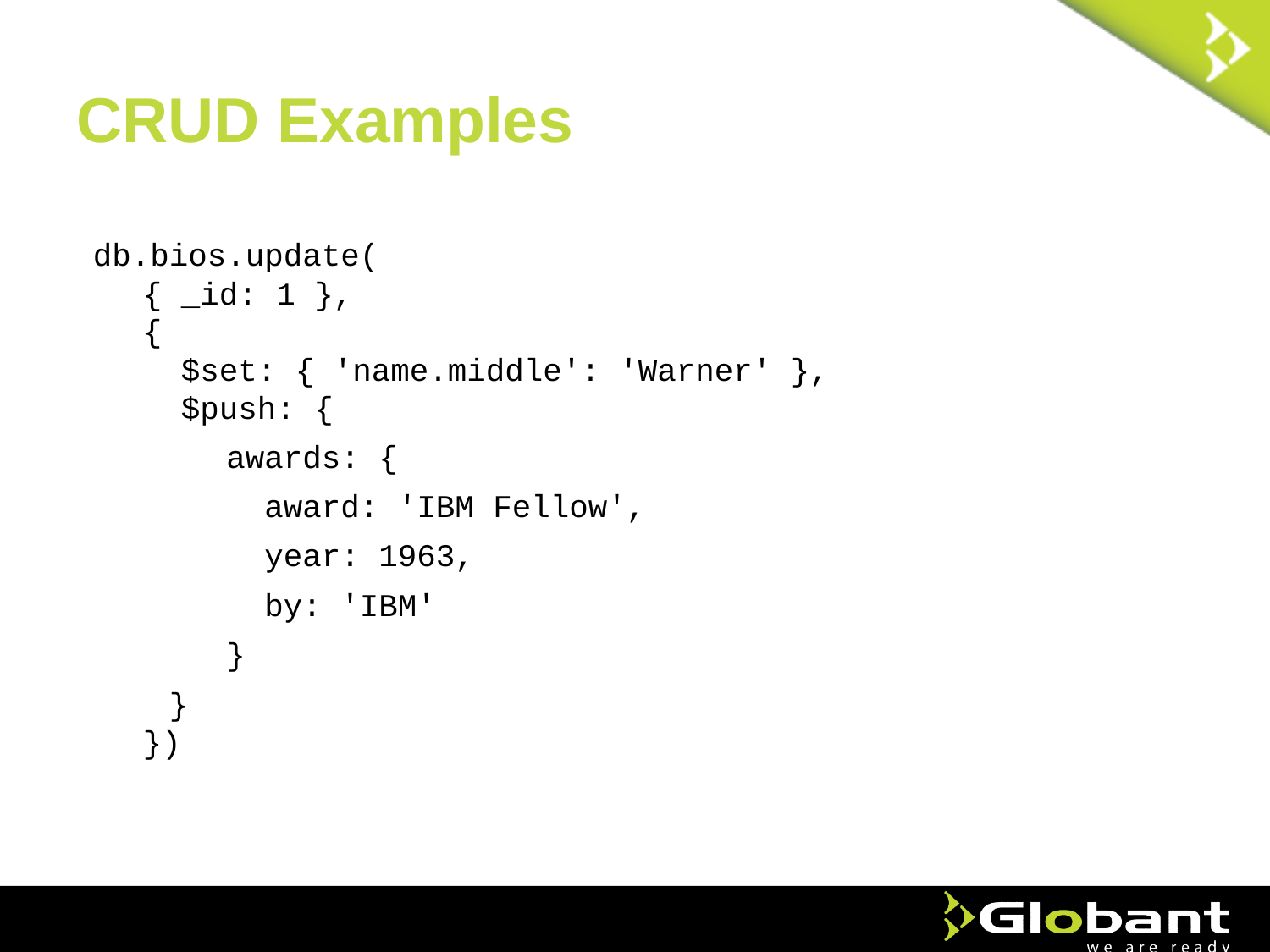

# CRUD Examples
db.bios.update(
 { _id: 1 },
 {
   $set: { 'name.middle': 'Warner' },
   $push: {
       awards: {
         award: 'IBM Fellow',
         year: 1963,
         by: 'IBM'
       }
    }
 })